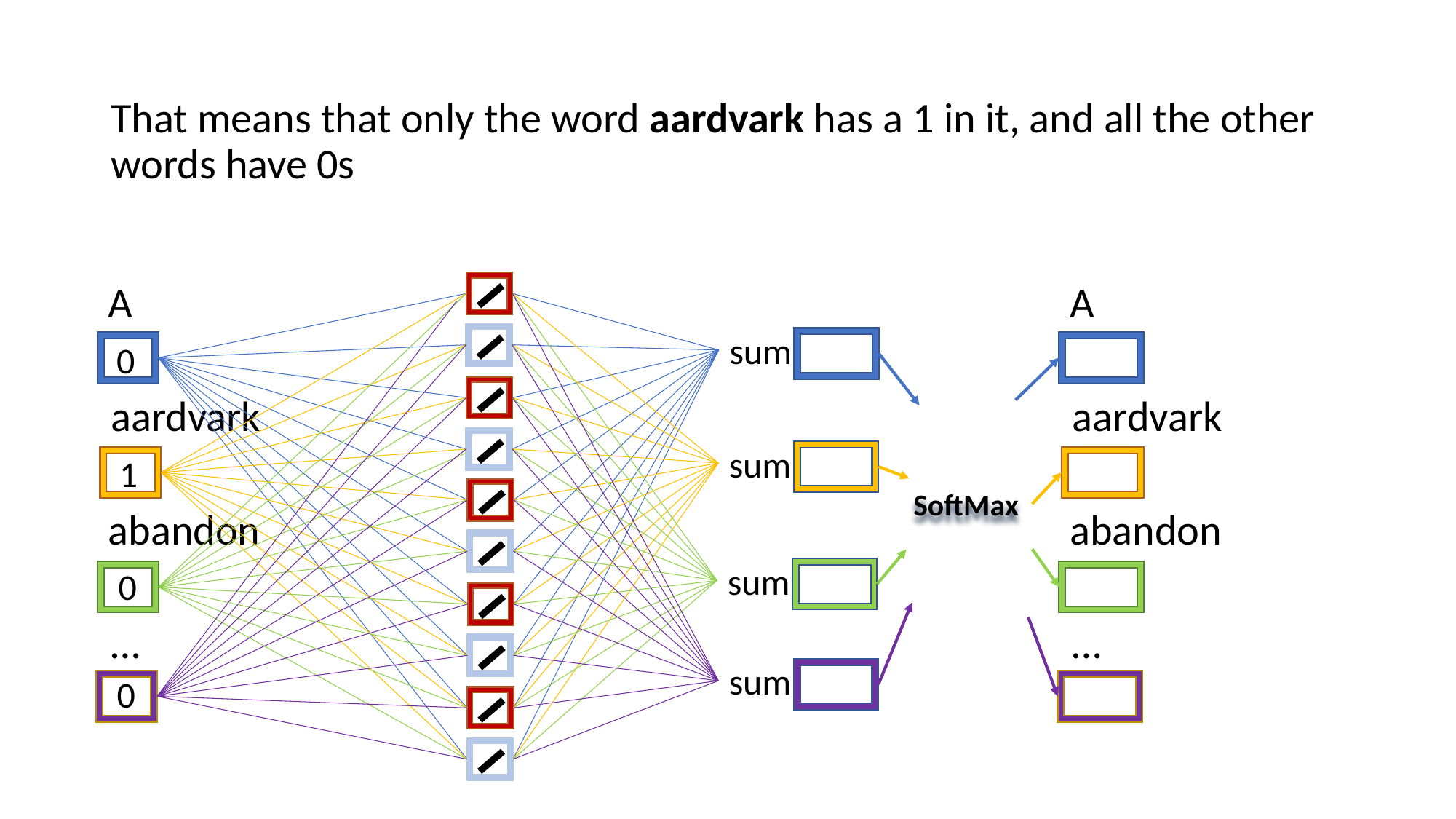

That means that only the word aardvark has a 1 in it, and all the other words have 0s
A
A

sum

0

aardvark
aardvark

sum

1

SoftMax
abandon
abandon

sum
0

…
…

sum

0